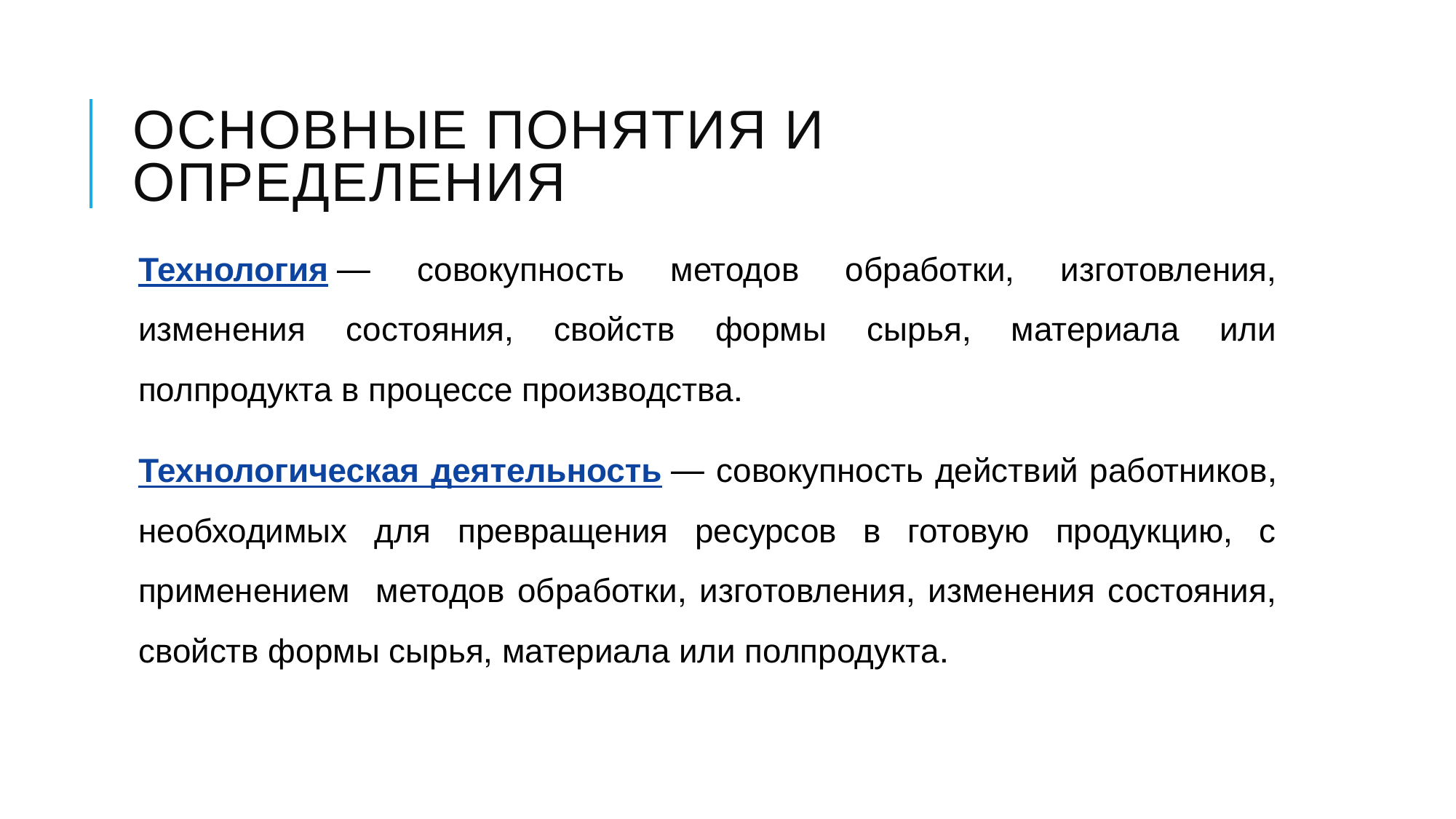

# Основные понятия и определения
Технология — совокупность методов обработки, изготовления, изменения состояния, свойств формы сырья, материала или полпродукта в процессе производства.
Технологическая деятельность — совокупность действий работников, необходимых для превращения ресурсов в готовую продукцию, с применением  методов обработки, изготовления, изменения состояния, свойств формы сырья, материала или полпродукта.